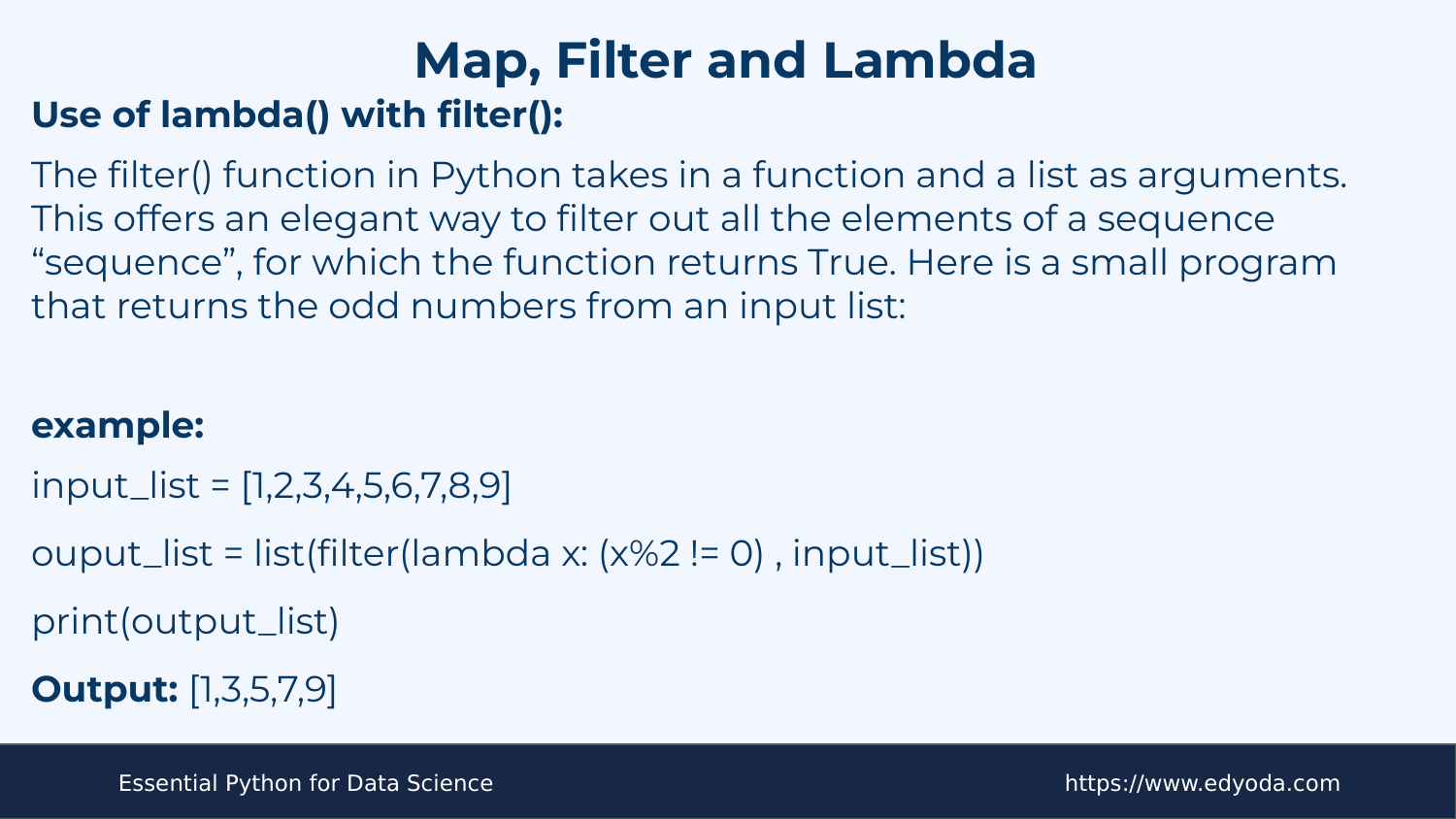

# Map, Filter and Lambda

Use of lambda() with filter():
The filter() function in Python takes in a function and a list as arguments. This offers an elegant way to filter out all the elements of a sequence “sequence”, for which the function returns True. Here is a small program that returns the odd numbers from an input list:

example:
input_list = [1,2,3,4,5,6,7,8,9]
ouput_list = list(filter(lambda x: (x%2 != 0) , input_list))
print(output_list)
Output: [1,3,5,7,9]

Essential Python for Data Science
https://www.edyoda.com